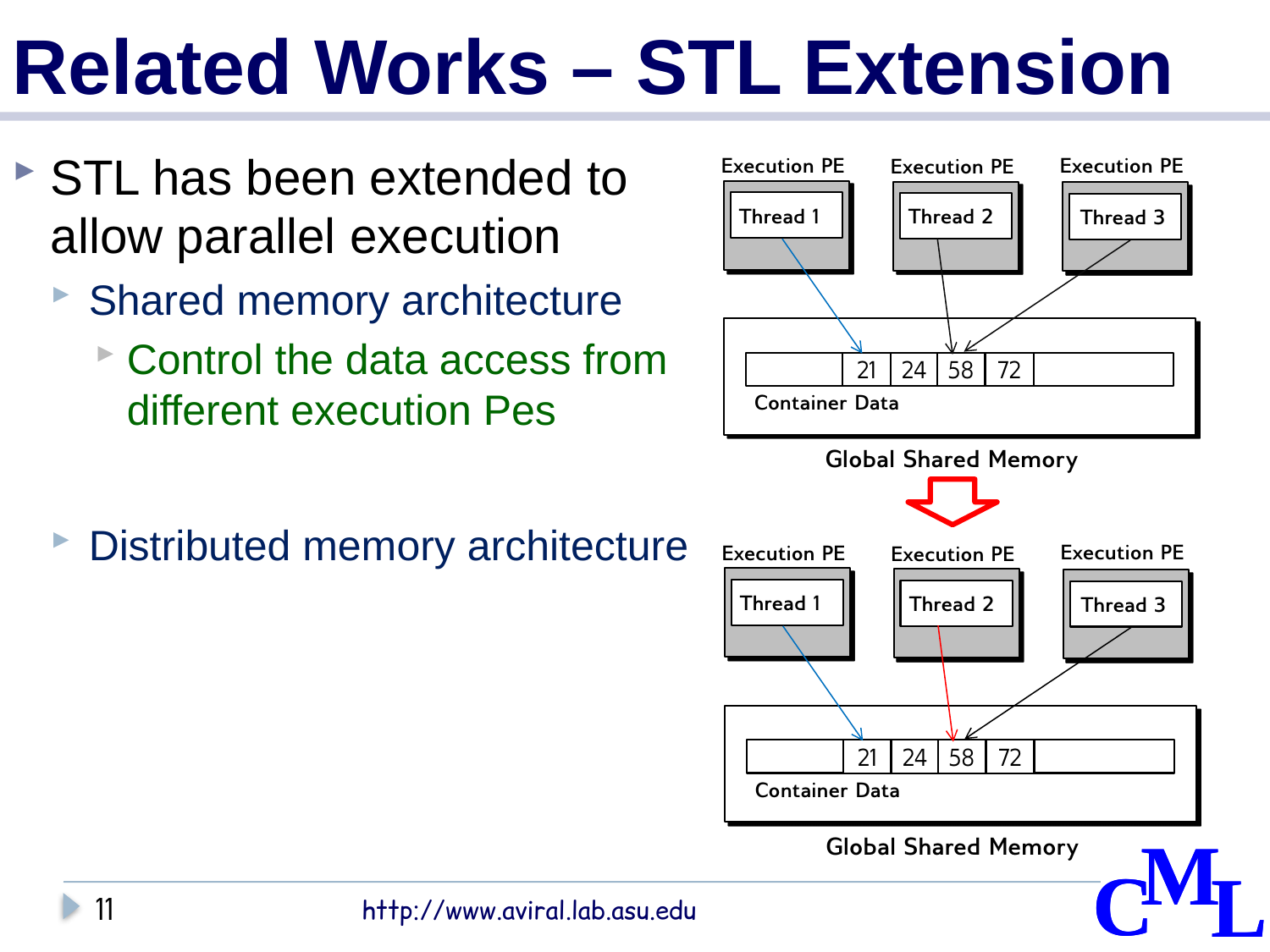

# Related Works – STL Extension
STL has been extended to allow parallel execution
Shared memory architecture
Control the data access from different execution Pes

Distributed memory architecture
Execution PE
Execution PE
Execution PE

Thread 1
Thread 2
Thread 3

21
24
58
72
Container Data
Global Shared Memory

Execution PE
Execution PE
Execution PE

Thread 1
Thread 2
Thread 3

21
24
58
72
Container Data
Global Shared Memory
11